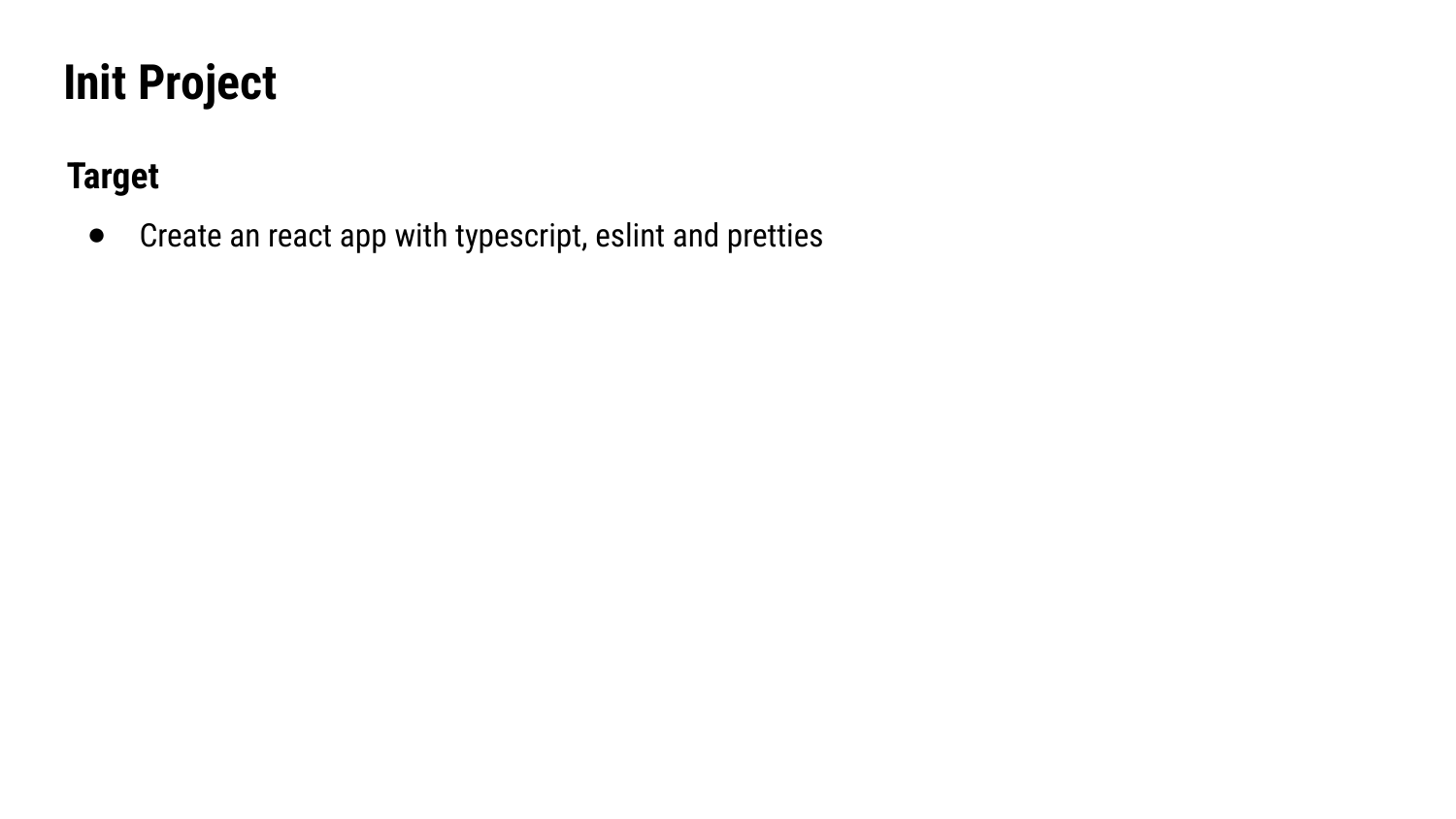

# Init Project
Target
Create an react app with typescript, eslint and pretties